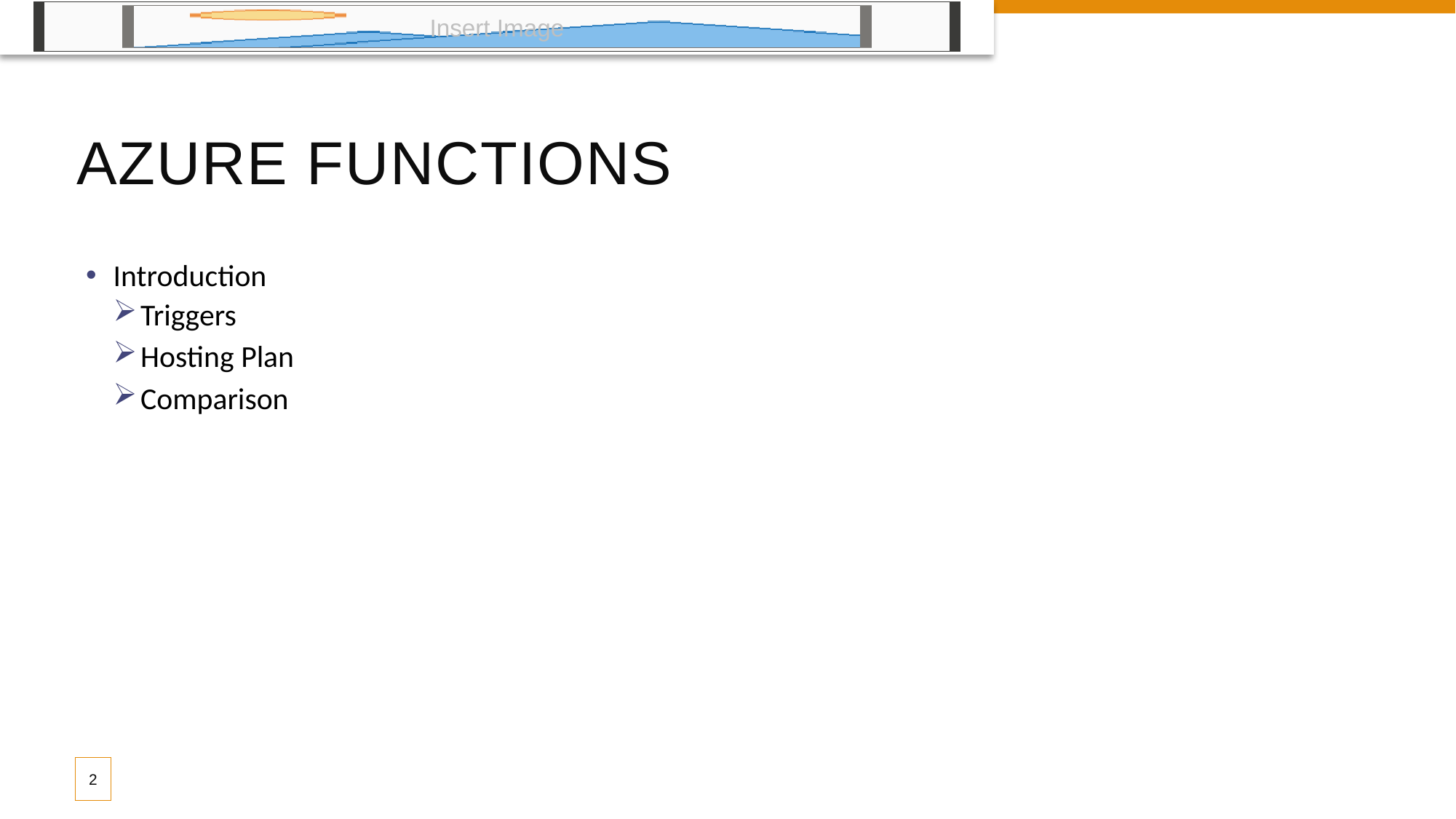

# Azure Functions
Introduction
Triggers
Hosting Plan
Comparison
2